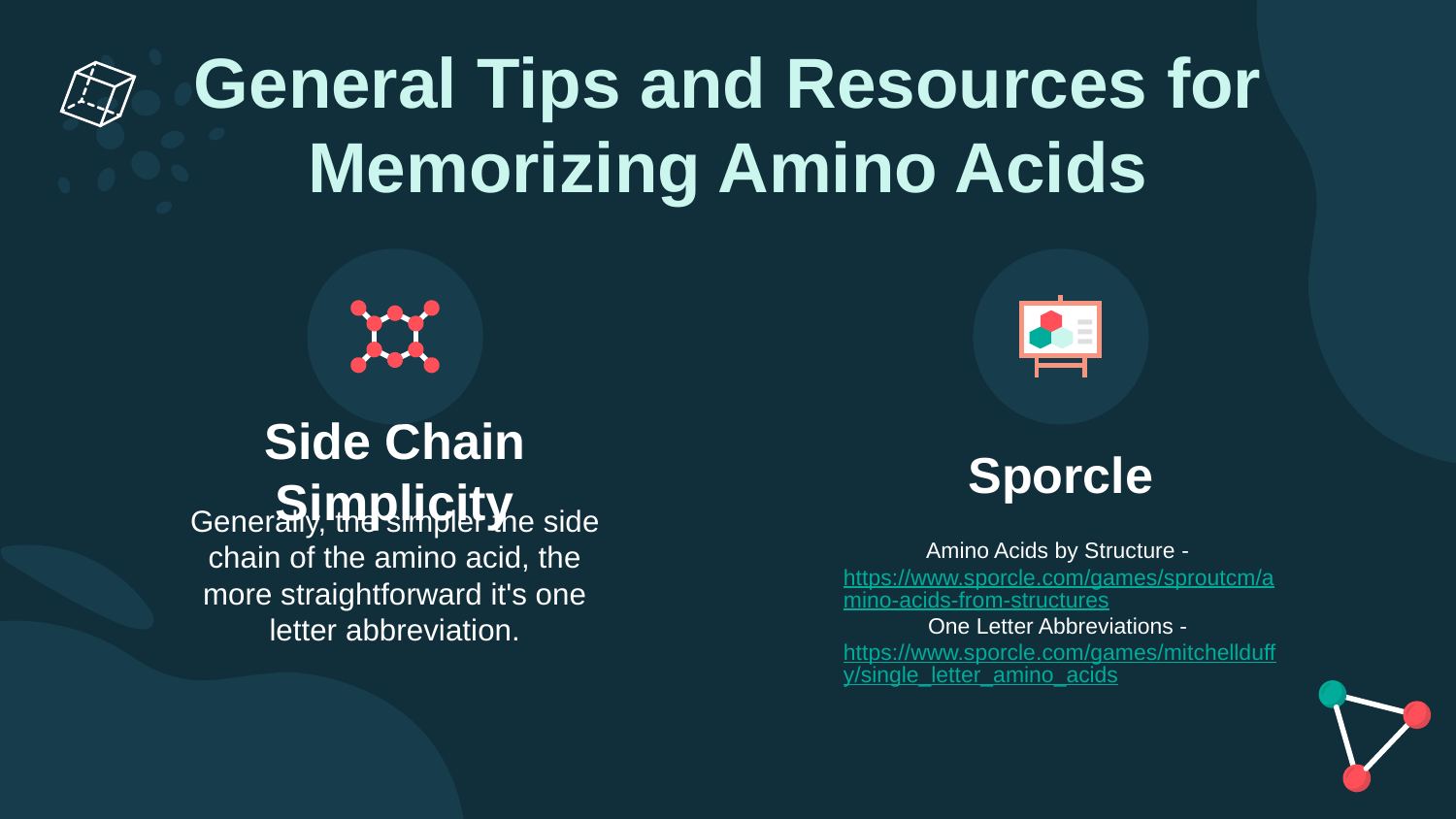

General Tips and Resources for Memorizing Amino Acids

# Side Chain Simplicity
Sporcle
Generally, the simpler the side chain of the amino acid, the more straightforward it's one letter abbreviation.
Amino Acids by Structure - https://www.sporcle.com/games/sproutcm/amino-acids-from-structures
One Letter Abbreviations - https://www.sporcle.com/games/mitchellduffy/single_letter_amino_acids